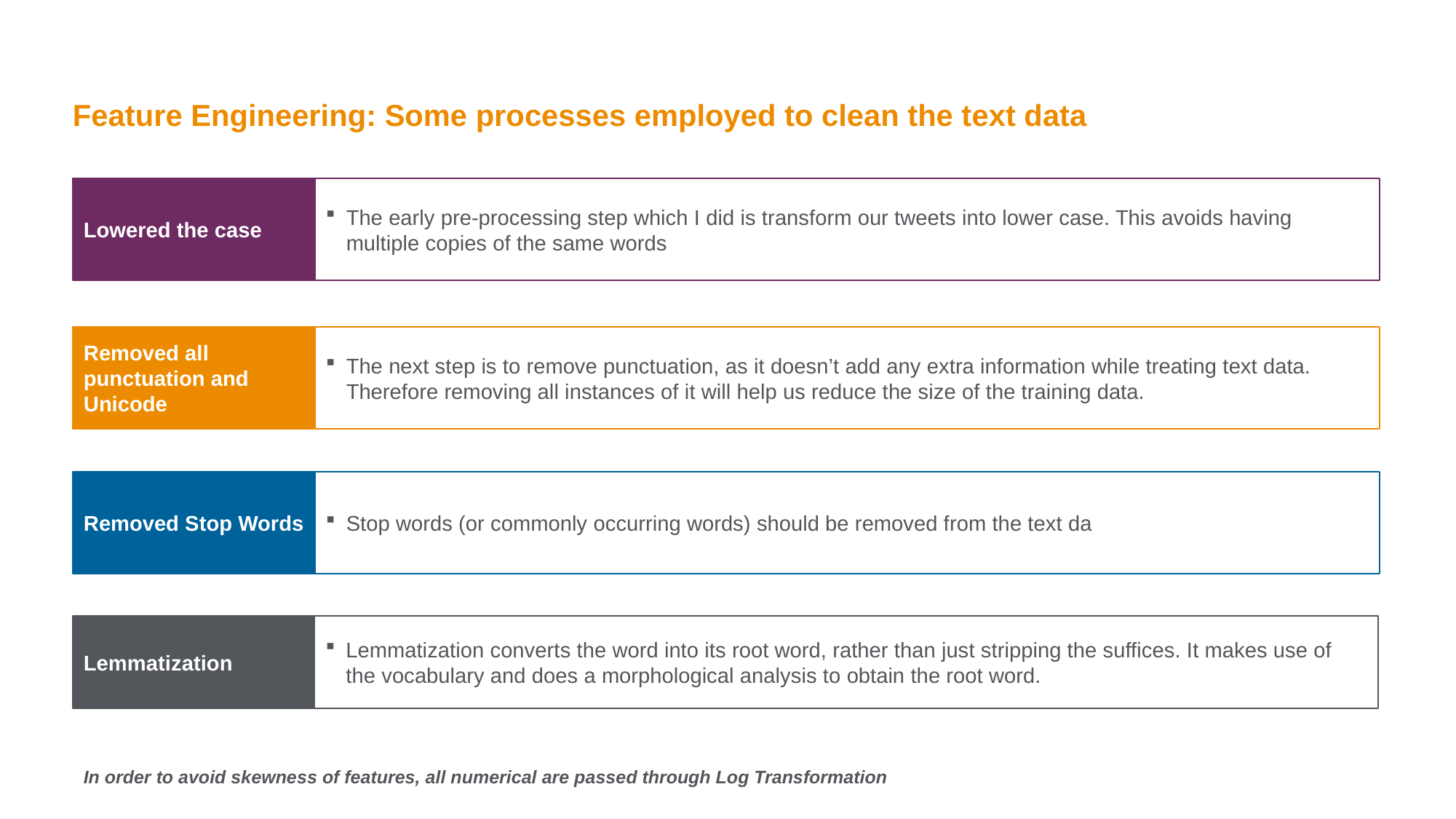

Feature Engineering: Some processes employed to clean the text data
Lowered the case
The early pre-processing step which I did is transform our tweets into lower case. This avoids having multiple copies of the same words
Removed all punctuation and Unicode
The next step is to remove punctuation, as it doesn’t add any extra information while treating text data. Therefore removing all instances of it will help us reduce the size of the training data.
Removed Stop Words
Stop words (or commonly occurring words) should be removed from the text da
Lemmatization
Lemmatization converts the word into its root word, rather than just stripping the suffices. It makes use of the vocabulary and does a morphological analysis to obtain the root word.
In order to avoid skewness of features, all numerical are passed through Log Transformation